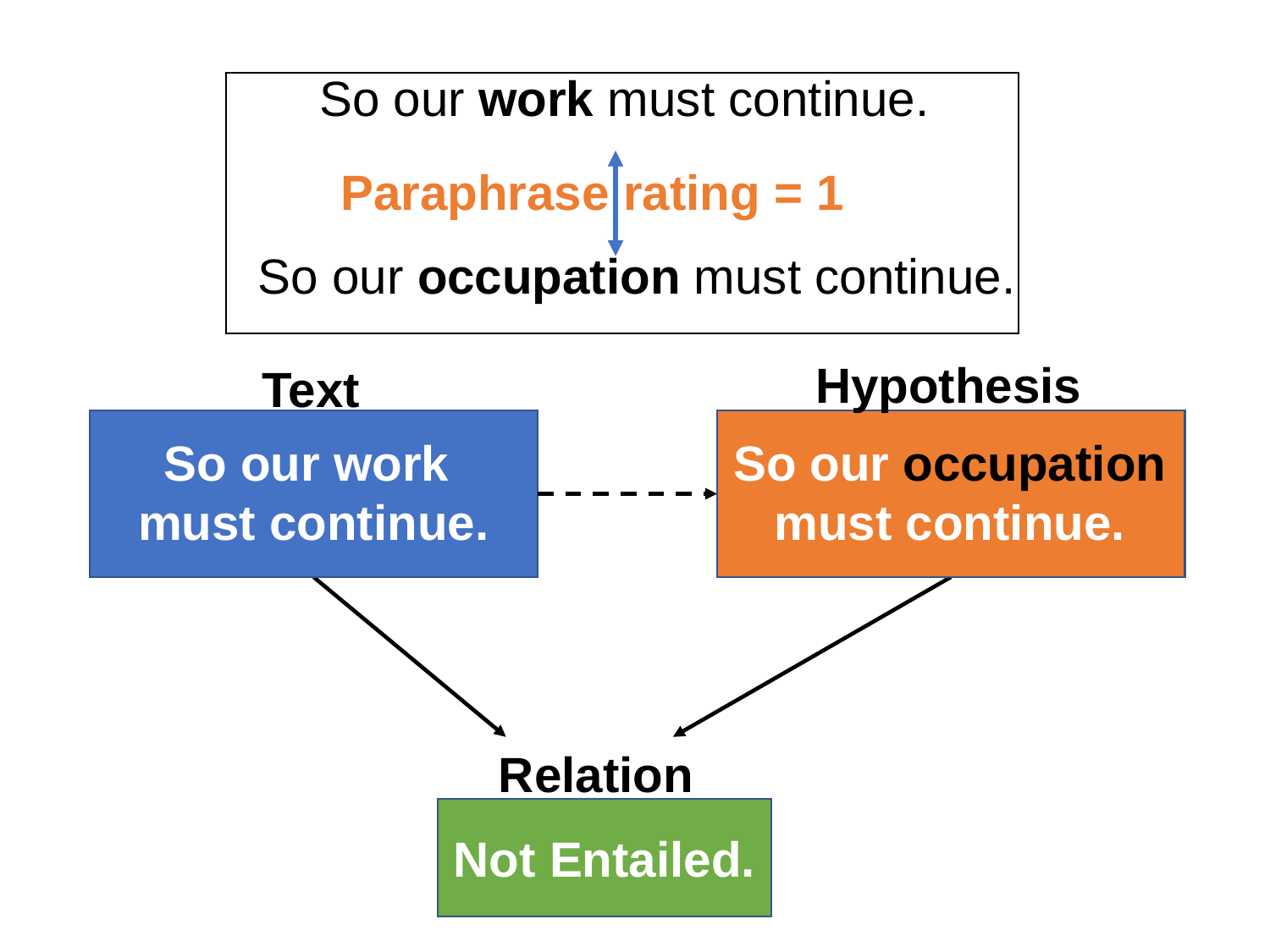

So our work must continue.

So our occupation must continue.

Paraphrase rating = 1
Hypothesis
Text

So our work
must continue.
So our occupation
must continue.
Relation
Not Entailed.